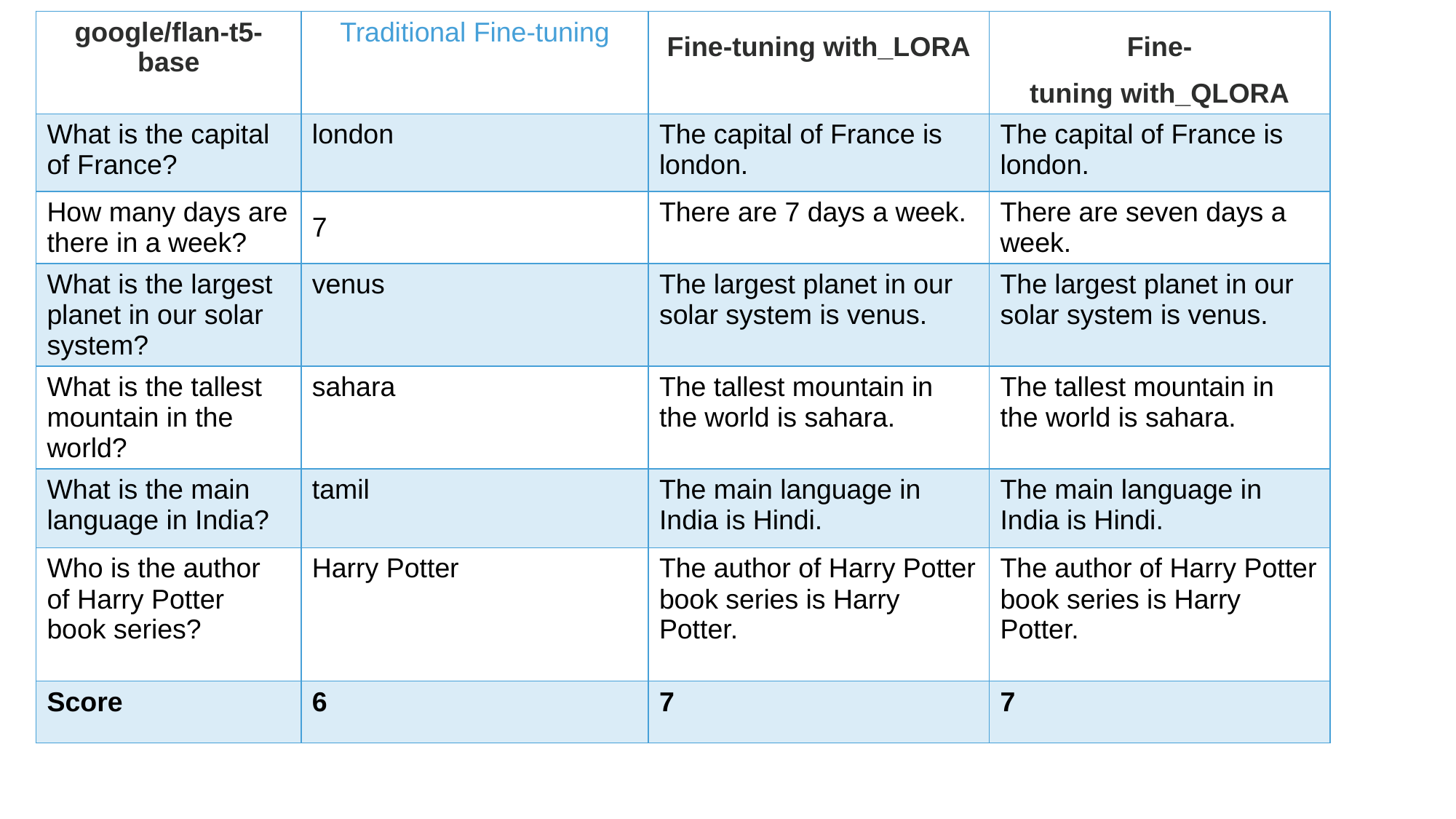

| google/flan-t5-base | Traditional Fine-tuning | Fine-tuning with\_LORA | Fine-tuning with\_QLORA |
| --- | --- | --- | --- |
| What is the capital of France? | london | The capital of France is london. | The capital of France is london. |
| How many days are there in a week? | 7 | There are 7 days a week. | There are seven days a week. |
| What is the largest planet in our solar system? | venus | The largest planet in our solar system is venus. | The largest planet in our solar system is venus. |
| What is the tallest mountain in the world? | sahara | The tallest mountain in the world is sahara. | The tallest mountain in the world is sahara. |
| What is the main language in India? | tamil | The main language in India is Hindi. | The main language in India is Hindi. |
| Who is the author of Harry Potter book series? | Harry Potter | The author of Harry Potter book series is Harry Potter. | The author of Harry Potter book series is Harry Potter. |
| Score​ | ​6 | ​7 | ​7 |